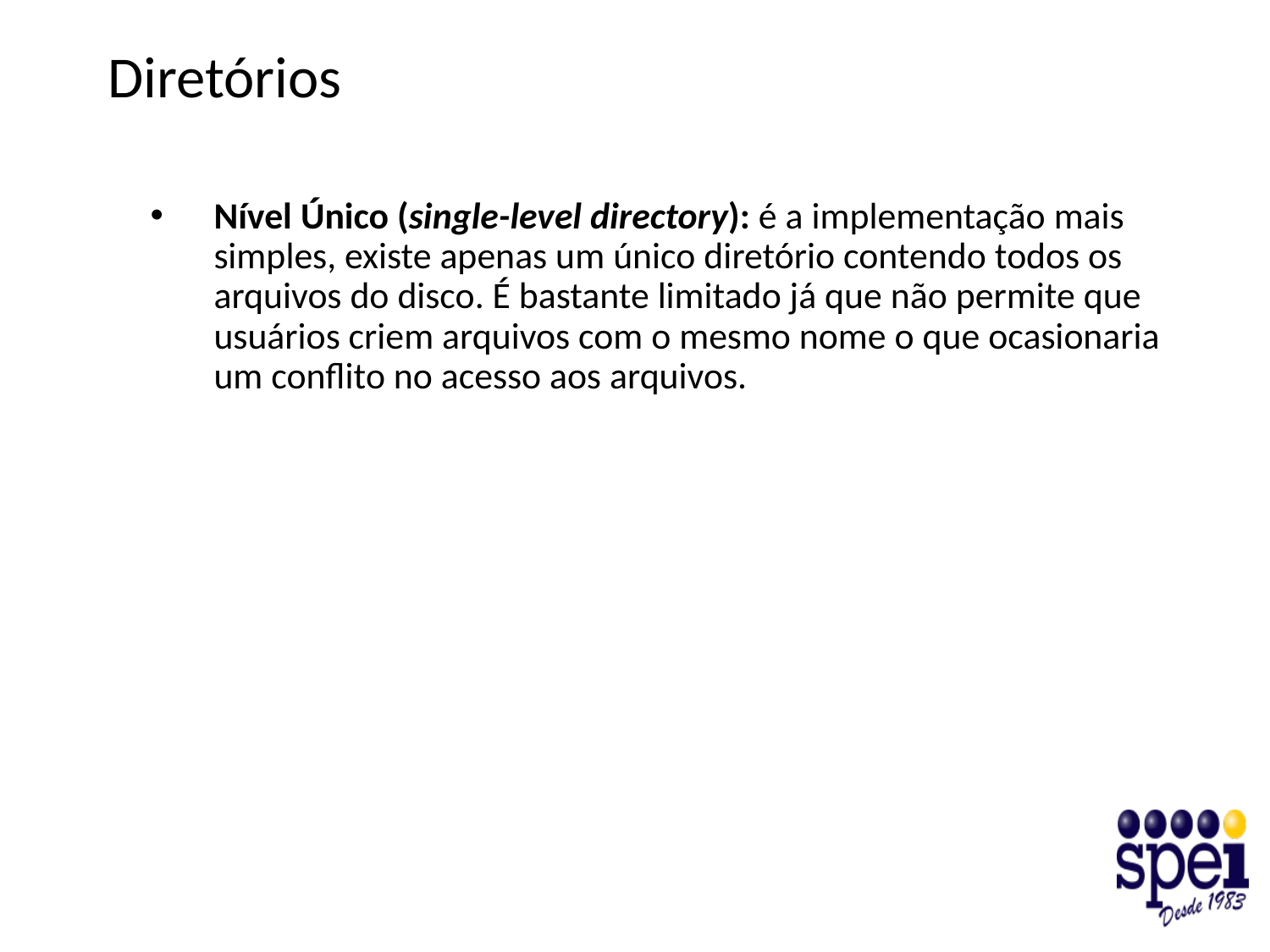

# Diretórios
Nível Único (single-level directory): é a implementação mais simples, existe apenas um único diretório contendo todos os arquivos do disco. É bastante limitado já que não permite que usuários criem arquivos com o mesmo nome o que ocasionaria um conflito no acesso aos arquivos.